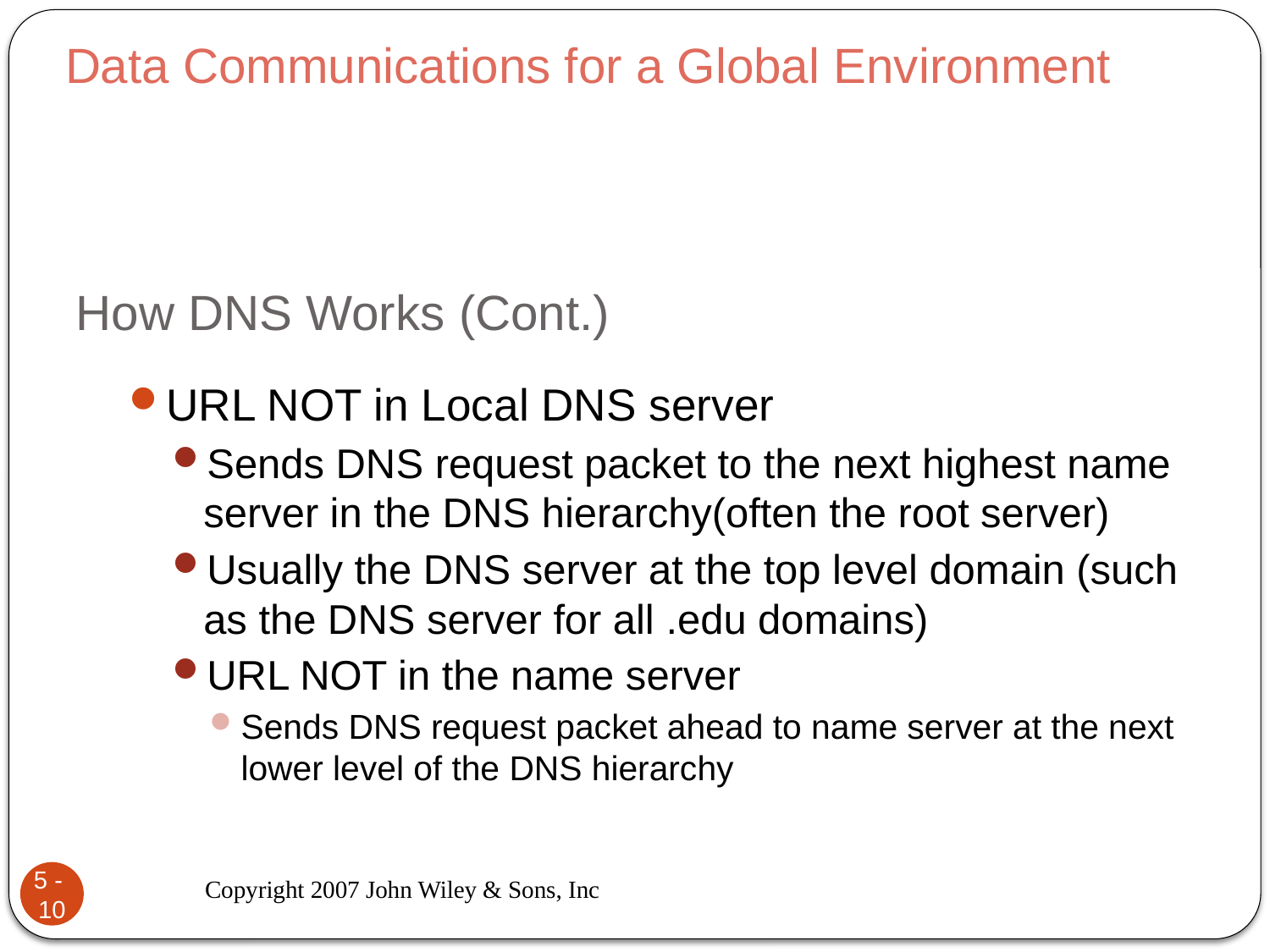

Data Communications for a Global Environment
# How DNS Works (Cont.)
URL NOT in Local DNS server
Sends DNS request packet to the next highest name server in the DNS hierarchy(often the root server)
Usually the DNS server at the top level domain (such as the DNS server for all .edu domains)
URL NOT in the name server
Sends DNS request packet ahead to name server at the next lower level of the DNS hierarchy
Copyright 2007 John Wiley & Sons, Inc
5 - 10